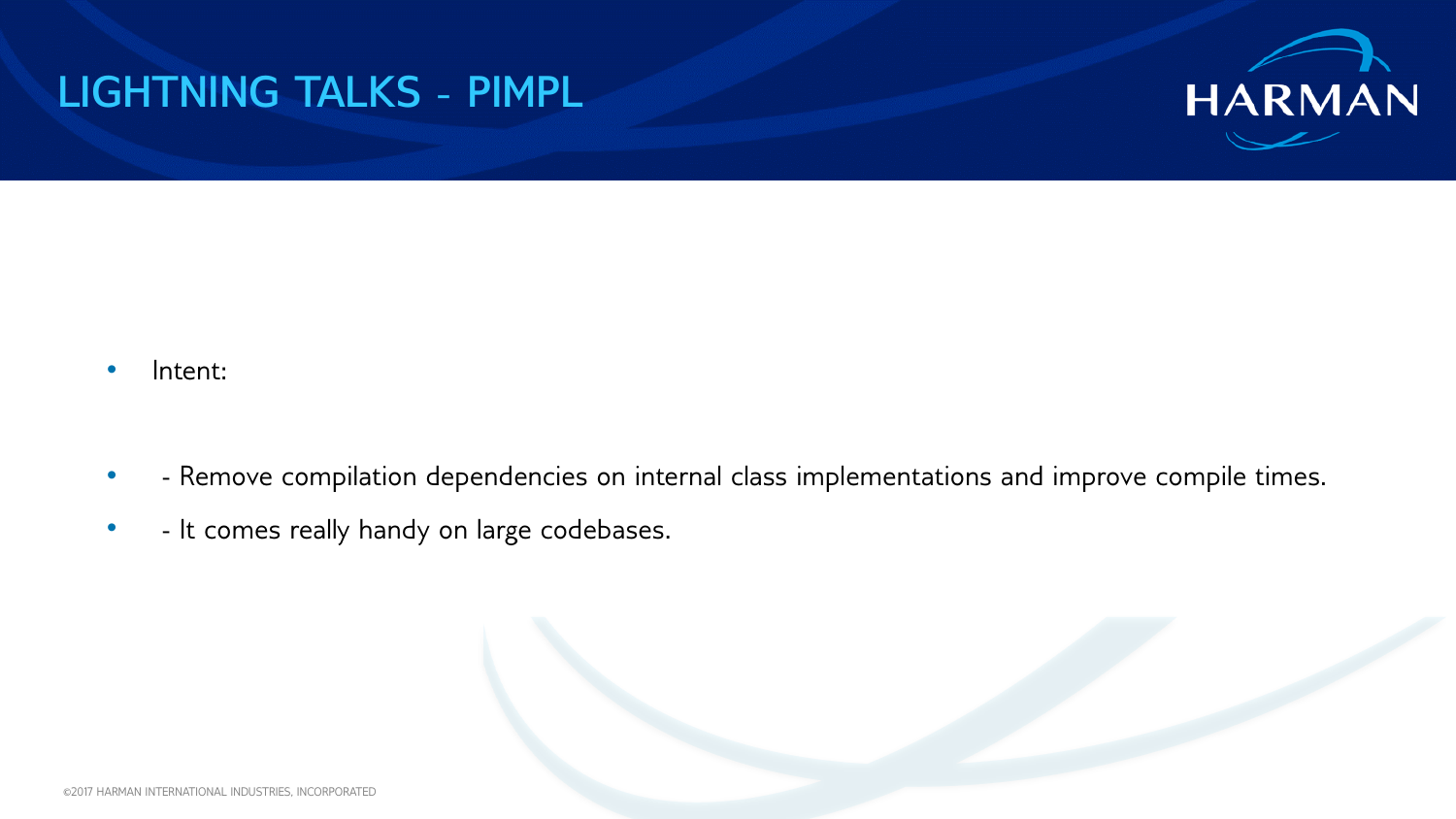

Lightning talks - Pimpl

#

Intent:

 - Remove compilation dependencies on internal class implementations and improve compile times.
 - It comes really handy on large codebases.